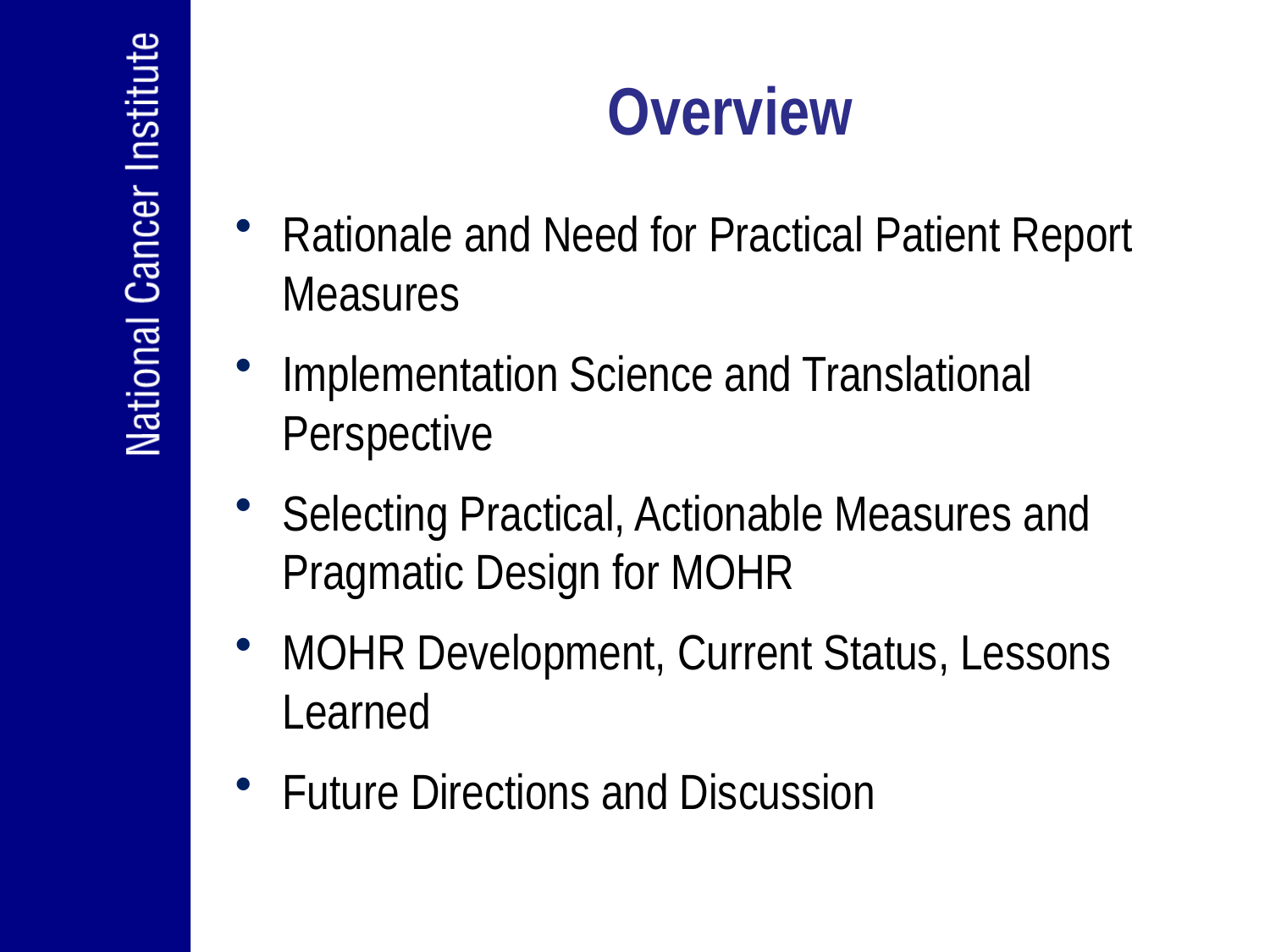

# Overview
Rationale and Need for Practical Patient Report Measures
Implementation Science and Translational Perspective
Selecting Practical, Actionable Measures and Pragmatic Design for MOHR
MOHR Development, Current Status, Lessons Learned
Future Directions and Discussion